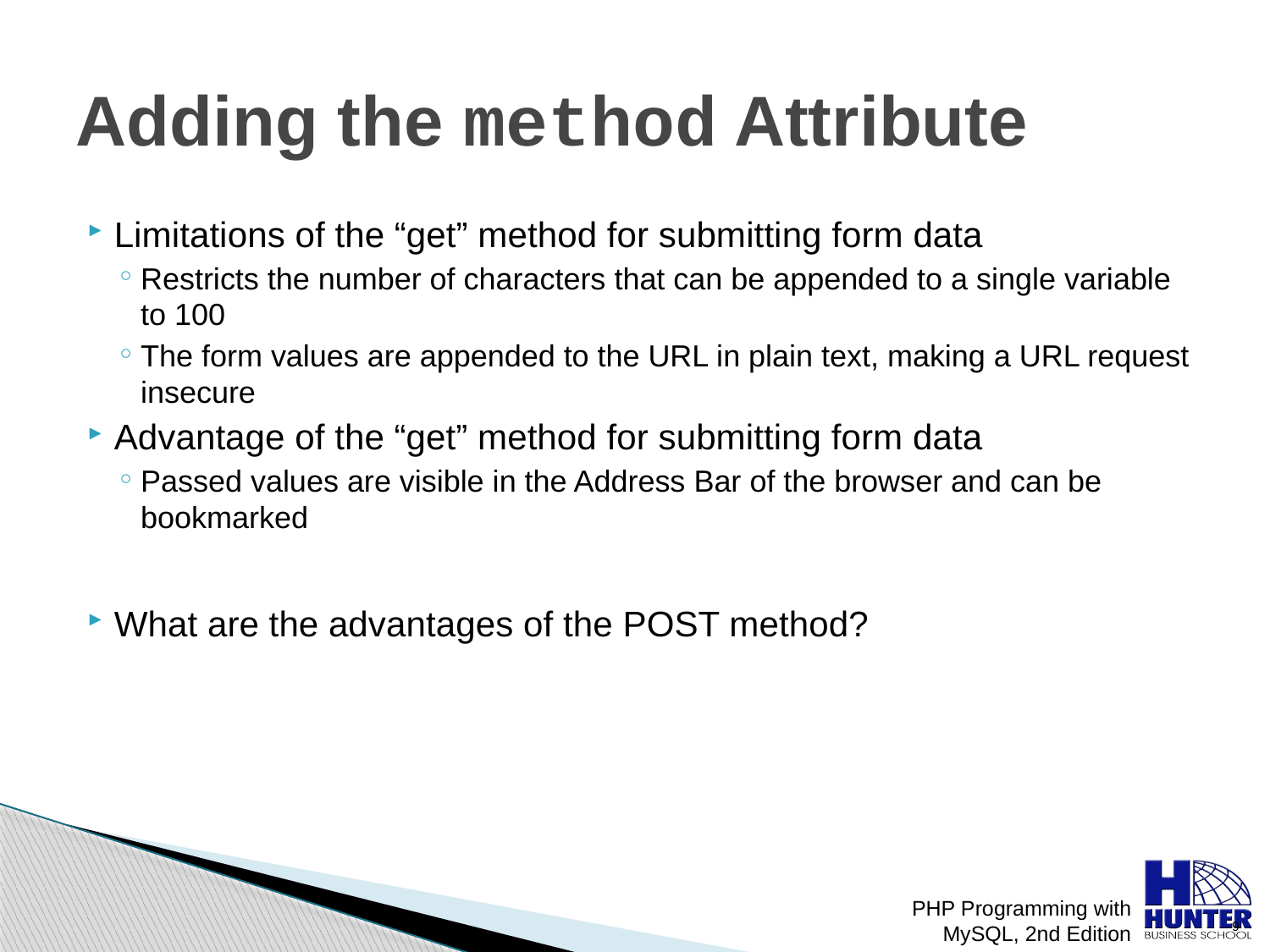

# Adding the method Attribute
Limitations of the “get” method for submitting form data
Restricts the number of characters that can be appended to a single variable to 100
The form values are appended to the URL in plain text, making a URL request insecure
Advantage of the “get” method for submitting form data
Passed values are visible in the Address Bar of the browser and can be bookmarked

What are the advantages of the POST method?
PHP Programming with MySQL, 2nd Edition
 9